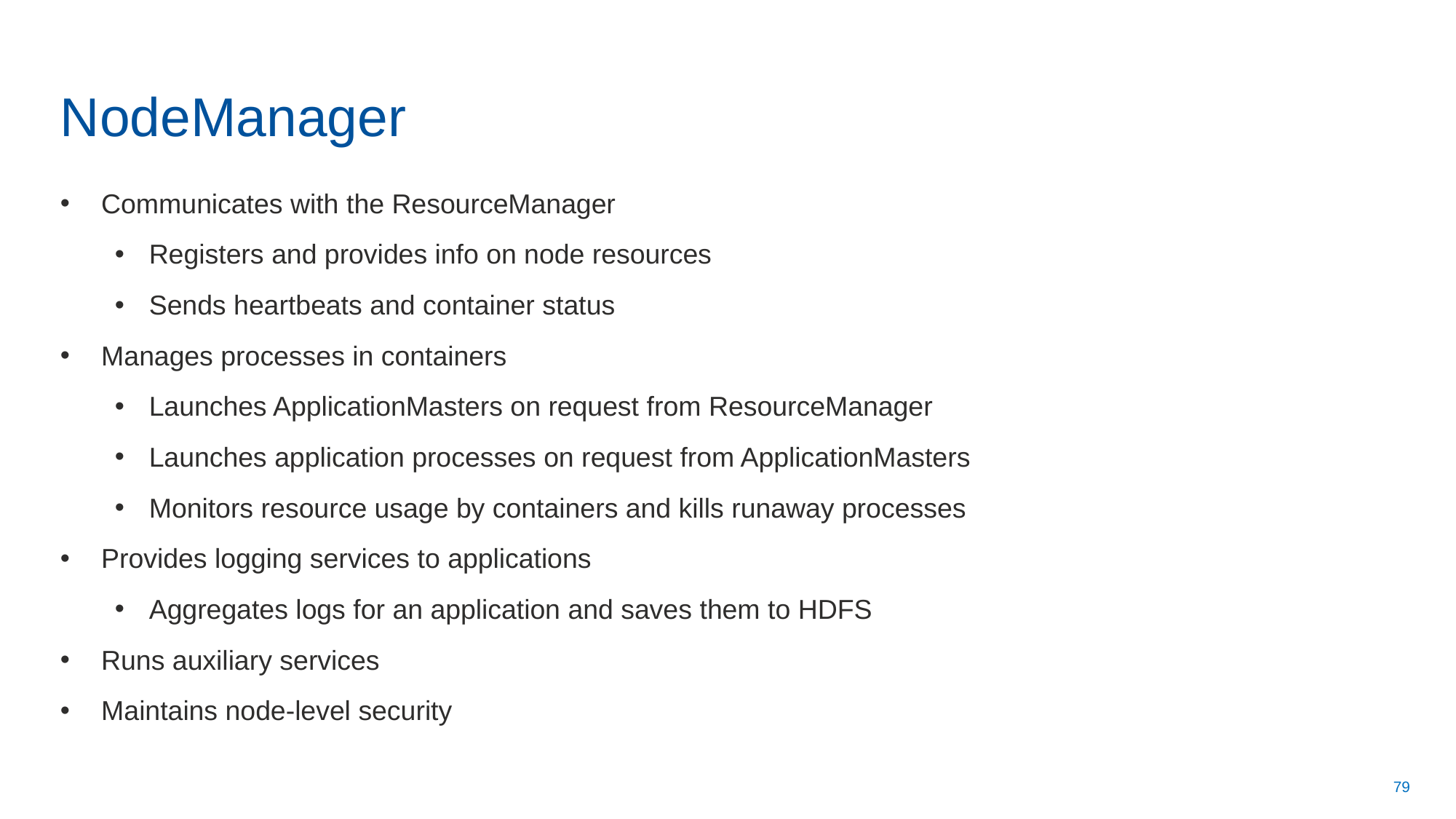

# NodeManager
Communicates with the ResourceManager
Registers and provides info on node resources
Sends heartbeats and container status
Manages processes in containers
Launches ApplicationMasters on request from ResourceManager
Launches application processes on request from ApplicationMasters
Monitors resource usage by containers and kills runaway processes
Provides logging services to applications
Aggregates logs for an application and saves them to HDFS
Runs auxiliary services
Maintains node-level security